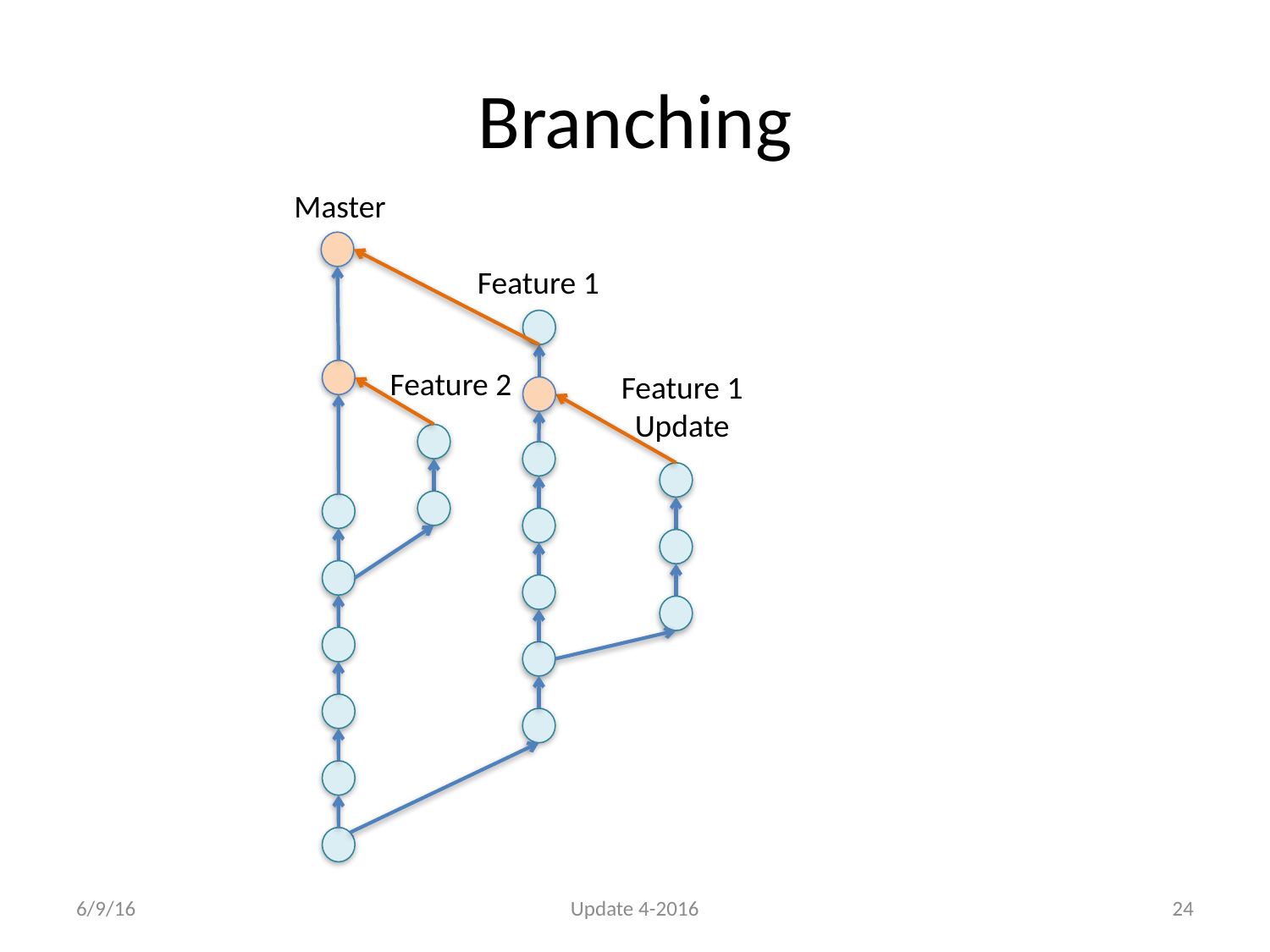

# Branching
Master

Feature 1

Feature 2

Feature 1
Update

6/9/16
Update 4-2016
24